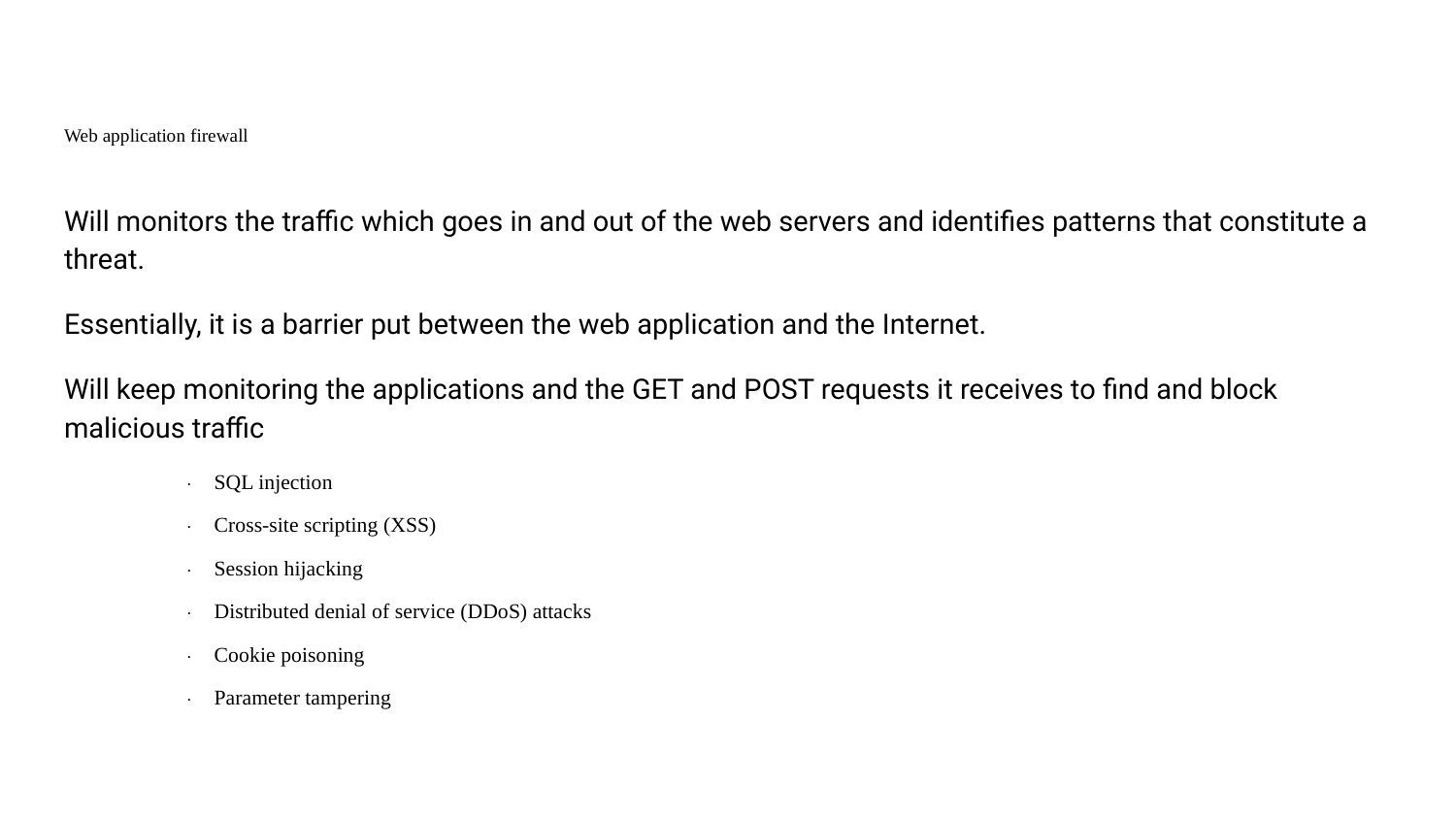

# Web application firewall

Will monitors the traffic which goes in and out of the web servers and identifies patterns that constitute a threat.
Essentially, it is a barrier put between the web application and the Internet.
Will keep monitoring the applications and the GET and POST requests it receives to find and block malicious traffic
·       SQL injection
·       Cross-site scripting (XSS)
·       Session hijacking
·       Distributed denial of service (DDoS) attacks
·       Cookie poisoning
·       Parameter tampering